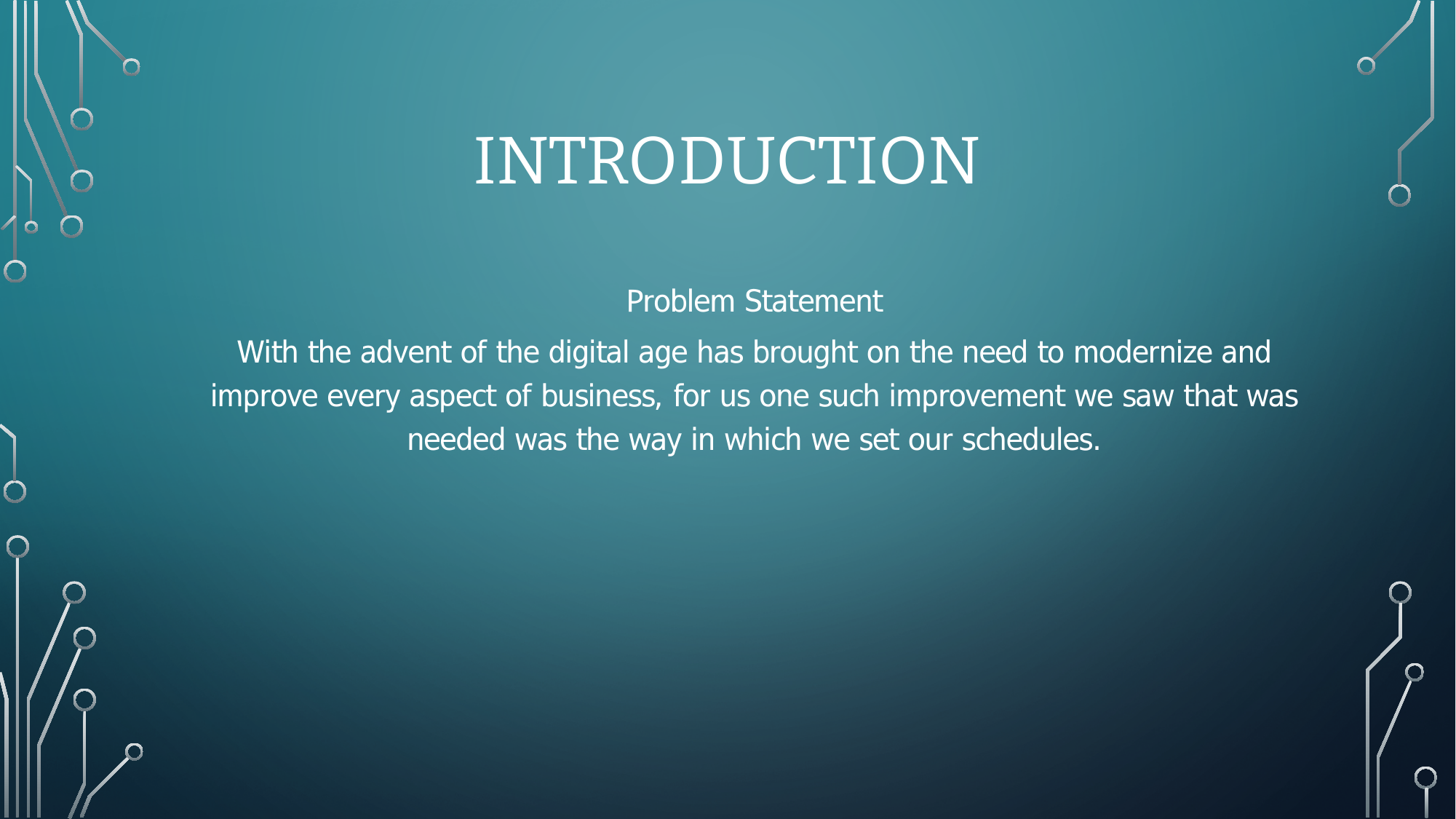

# Introduction
Problem Statement
With the advent of the digital age has brought on the need to modernize and improve every aspect of business, for us one such improvement we saw that was needed was the way in which we set our schedules.